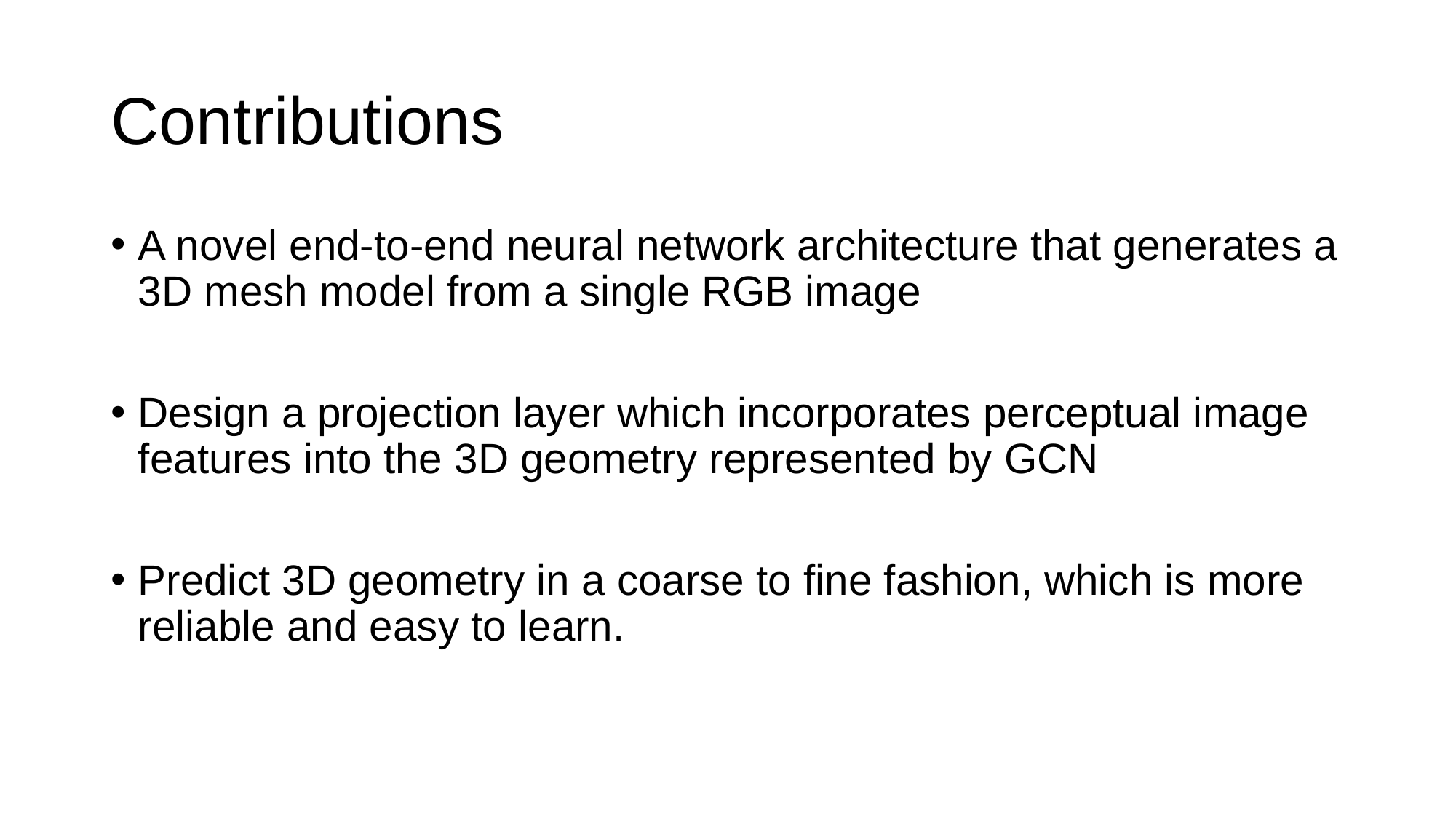

# Contributions
A novel end-to-end neural network architecture that generates a 3D mesh model from a single RGB image

Design a projection layer which incorporates perceptual image features into the 3D geometry represented by GCN

Predict 3D geometry in a coarse to fine fashion, which is more reliable and easy to learn.